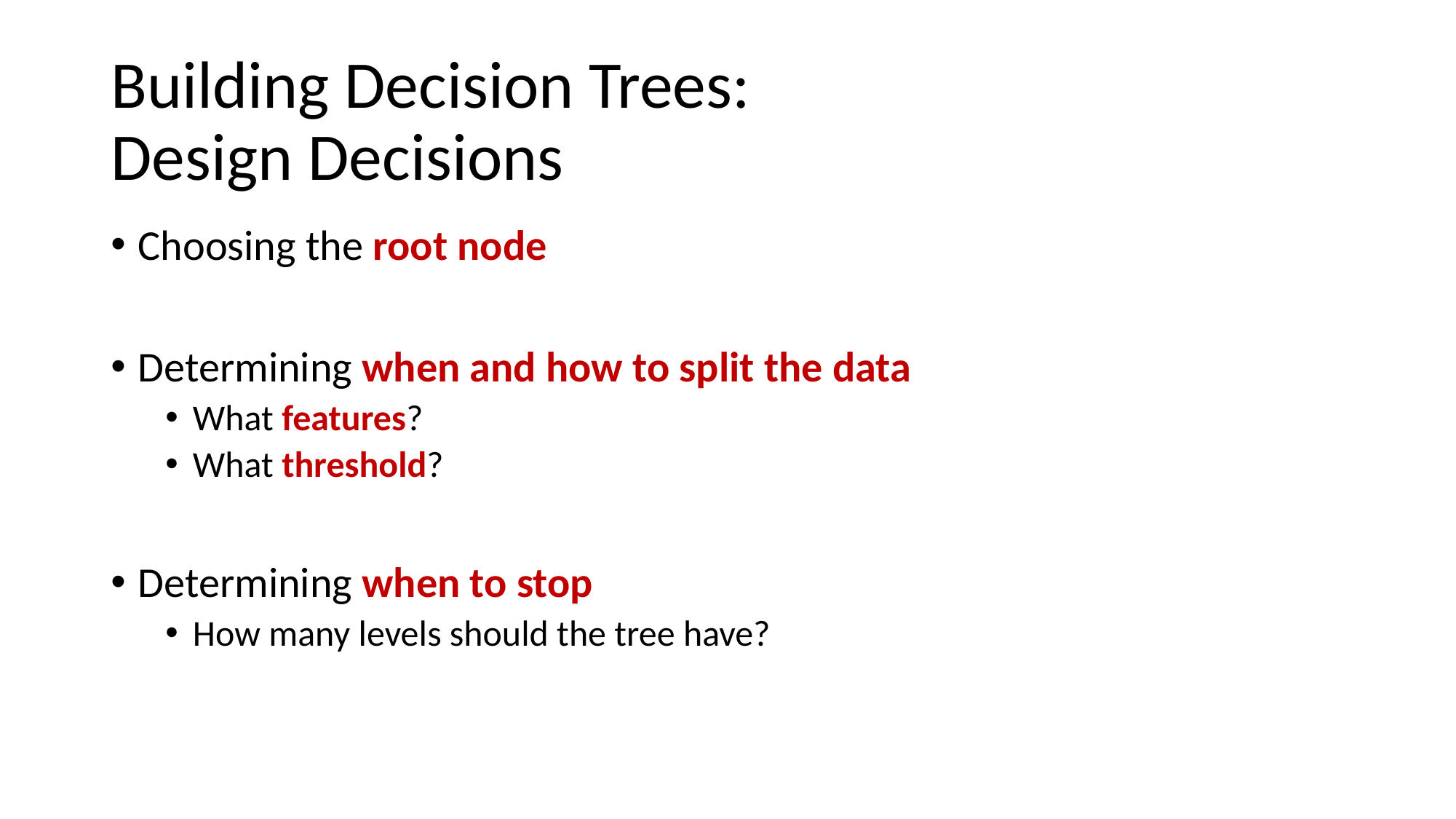

# Building Decision Trees: Design Decisions
Choosing the root node

Determining when and how to split the data
What features?
What threshold?

Determining when to stop
How many levels should the tree have?